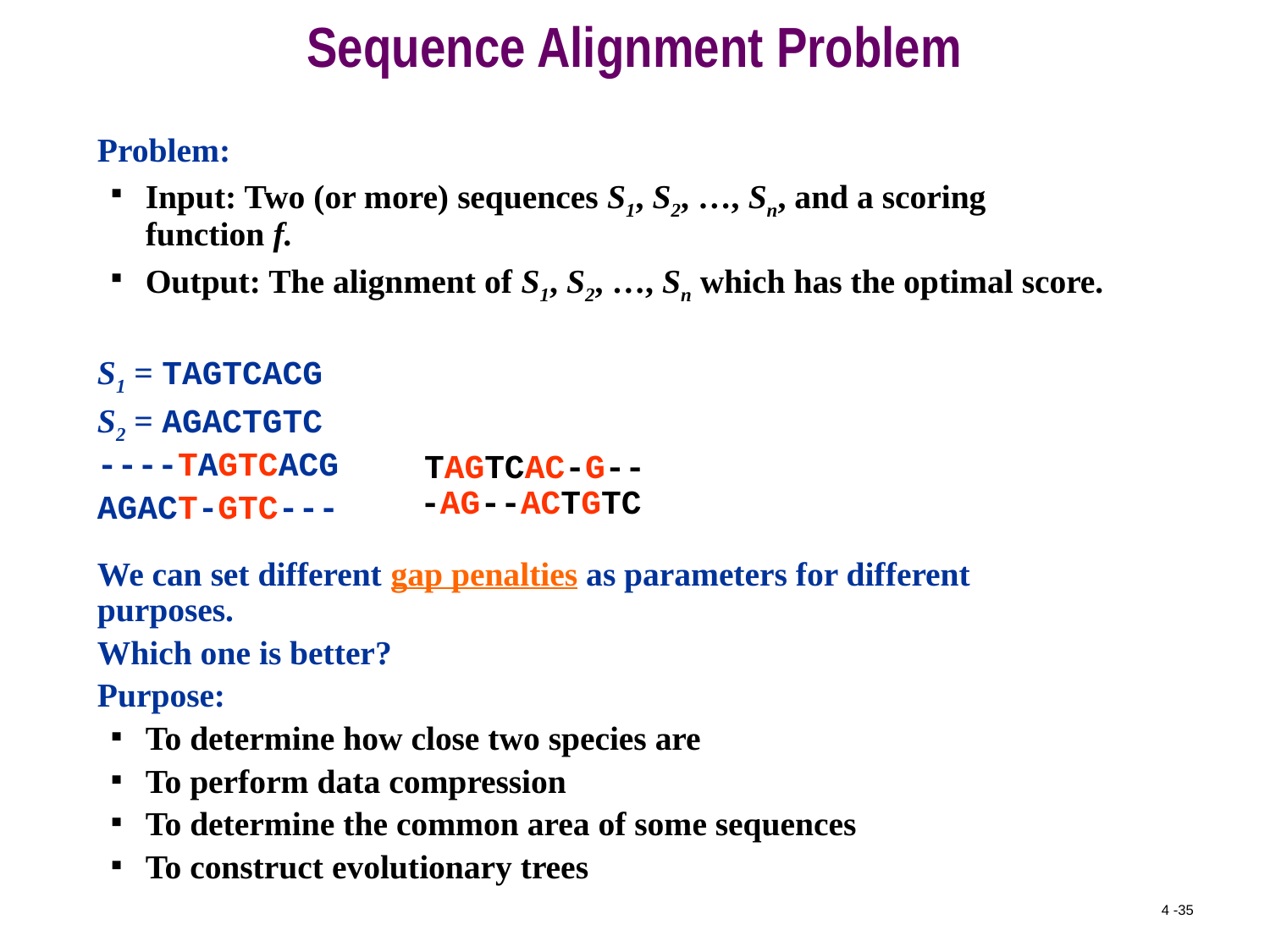

# Sequence Alignment Problem
Problem:
Input: Two (or more) sequences S1, S2, …, Sn, and a scoring function f.
Output: The alignment of S1, S2, …, Sn which has the optimal score.

S1 = TAGTCACG
S2 = AGACTGTC
----TAGTCACG
AGACT-GTC---

We can set different gap penalties as parameters for different purposes.
Which one is better?
Purpose:
To determine how close two species are
To perform data compression
To determine the common area of some sequences
To construct evolutionary trees

TAGTCAC-G--
-AG--ACTGTC
4 -35